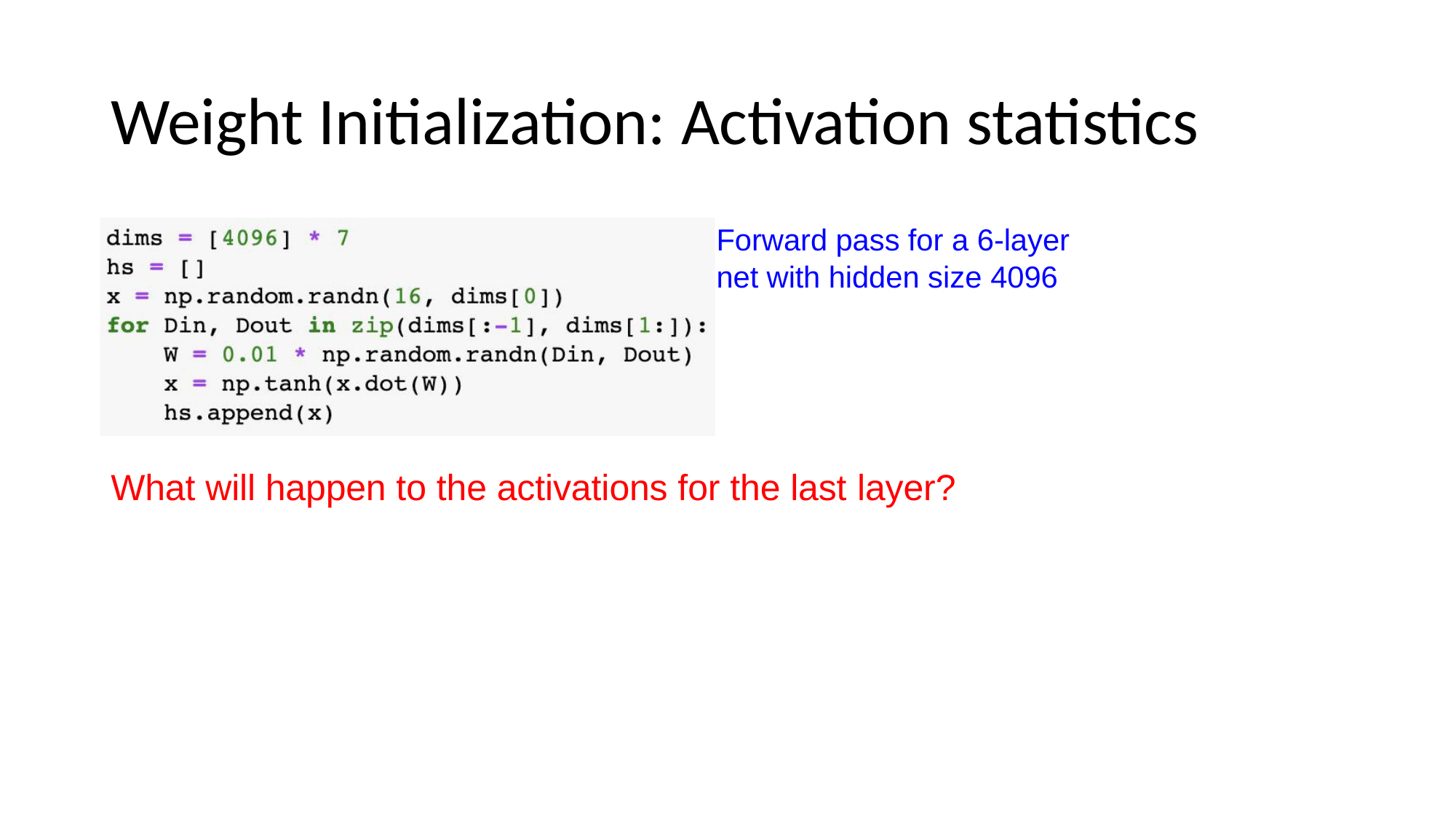

# Weight Initialization: Activation statistics

Forward pass for a 6-layer  net with hidden size 4096
What will happen to the activations for the last layer?